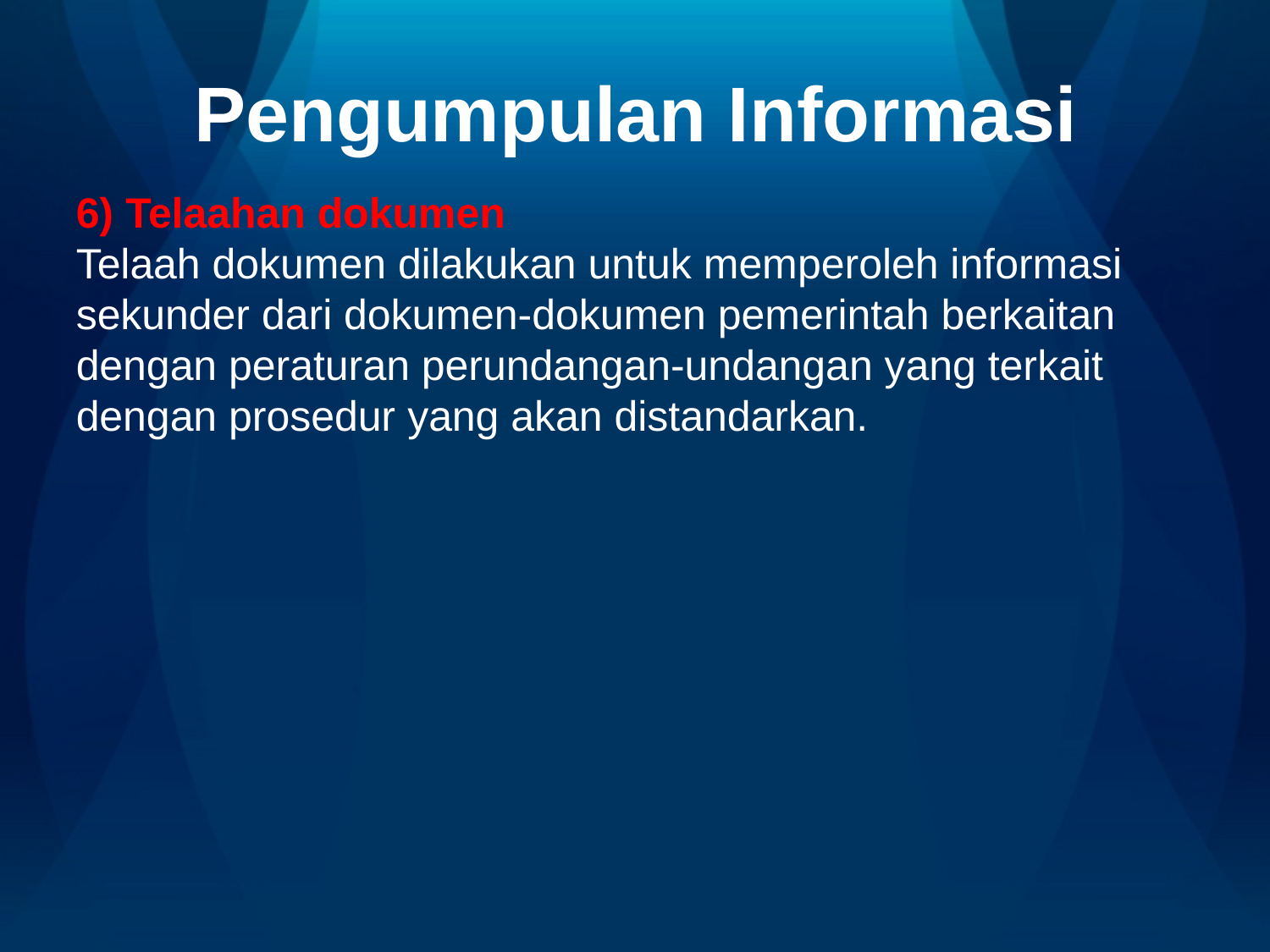

# Pengumpulan Informasi

6) Telaahan dokumen
Telaah dokumen dilakukan untuk memperoleh informasi sekunder dari dokumen-dokumen pemerintah berkaitan dengan peraturan perundangan-undangan yang terkait dengan prosedur yang akan distandarkan.